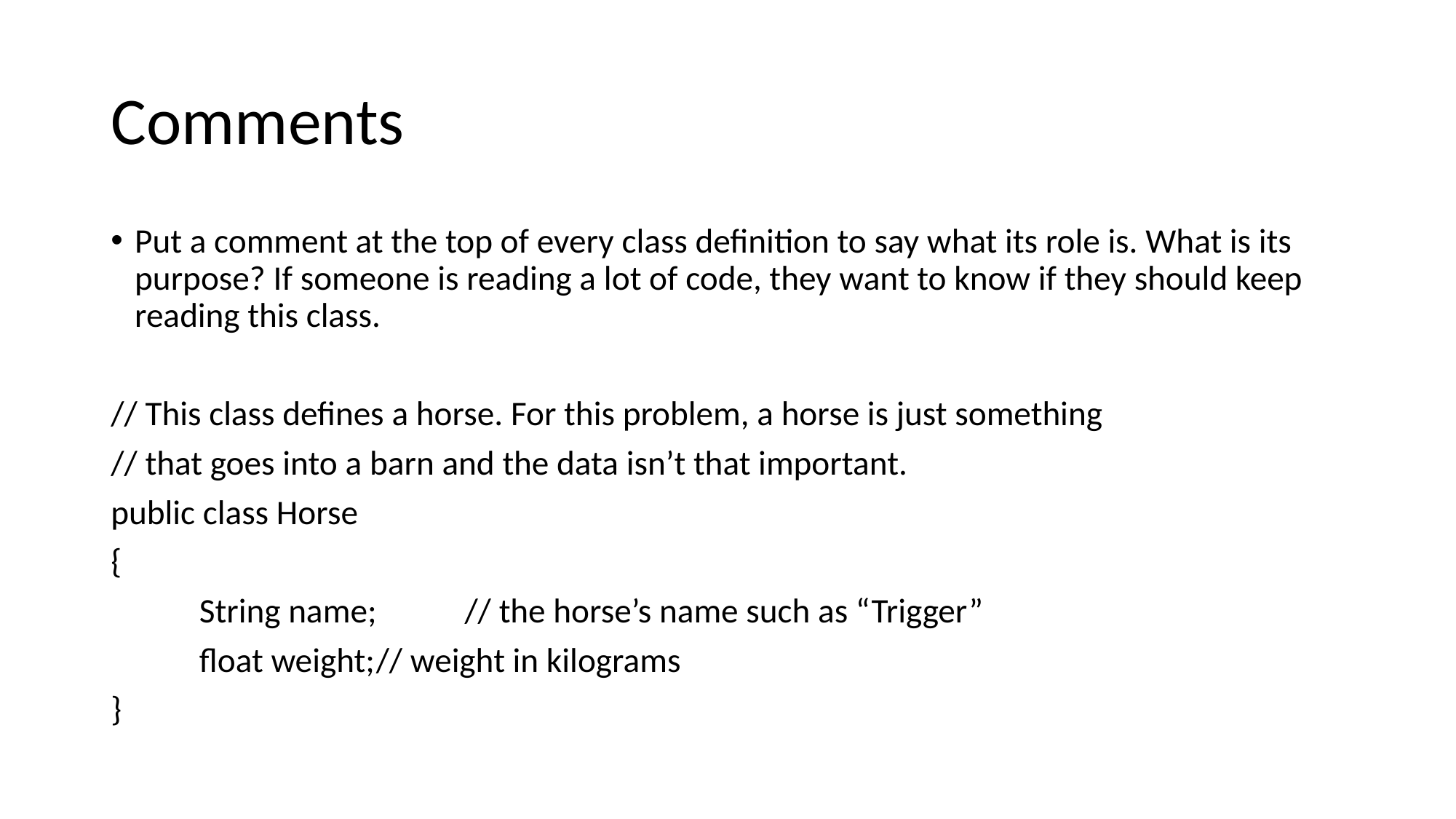

# Comments
Put a comment at the top of every class definition to say what its role is. What is its purpose? If someone is reading a lot of code, they want to know if they should keep reading this class.

// This class defines a horse. For this problem, a horse is just something
// that goes into a barn and the data isn’t that important.
public class Horse
{
	String name;		// the horse’s name such as “Trigger”
	float weight;		// weight in kilograms
}